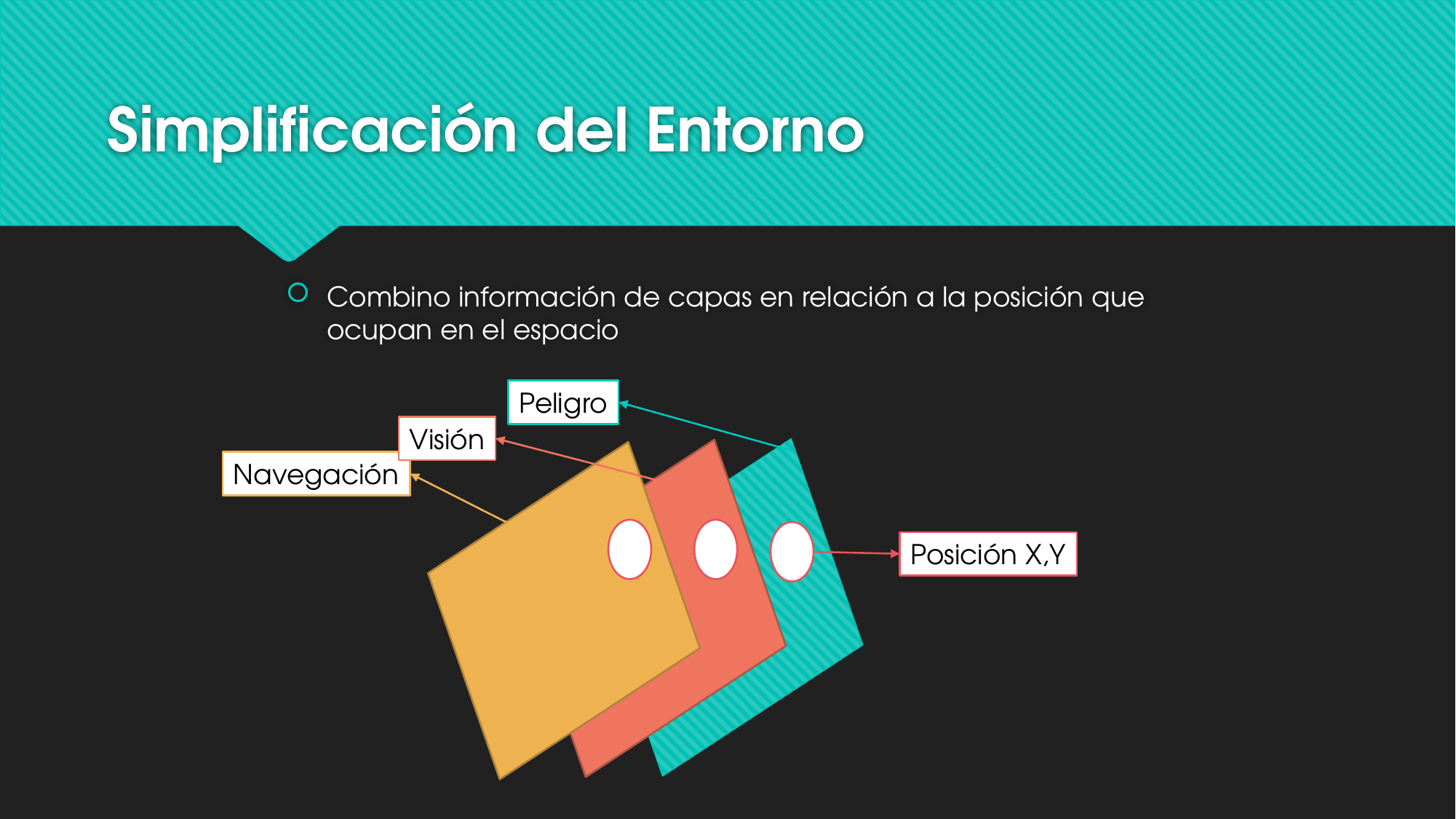

# Simplificación del Entorno
Combino información de capas en relación a la posición que ocupan en el espacio
Peligro
Visión
Navegación

Posición X,Y